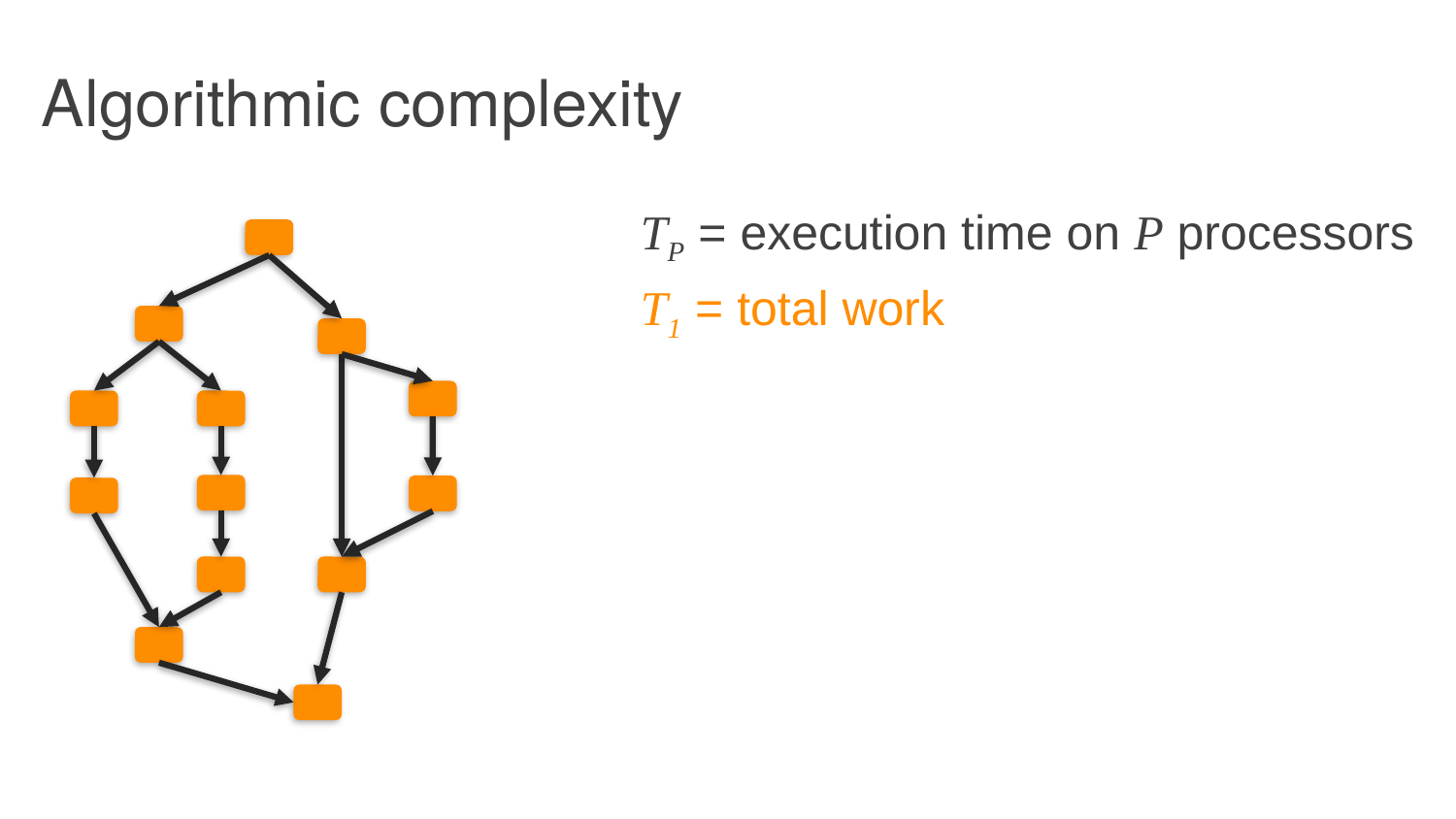

# Algorithmic complexity
TP = execution time on P processors
T1 = total work